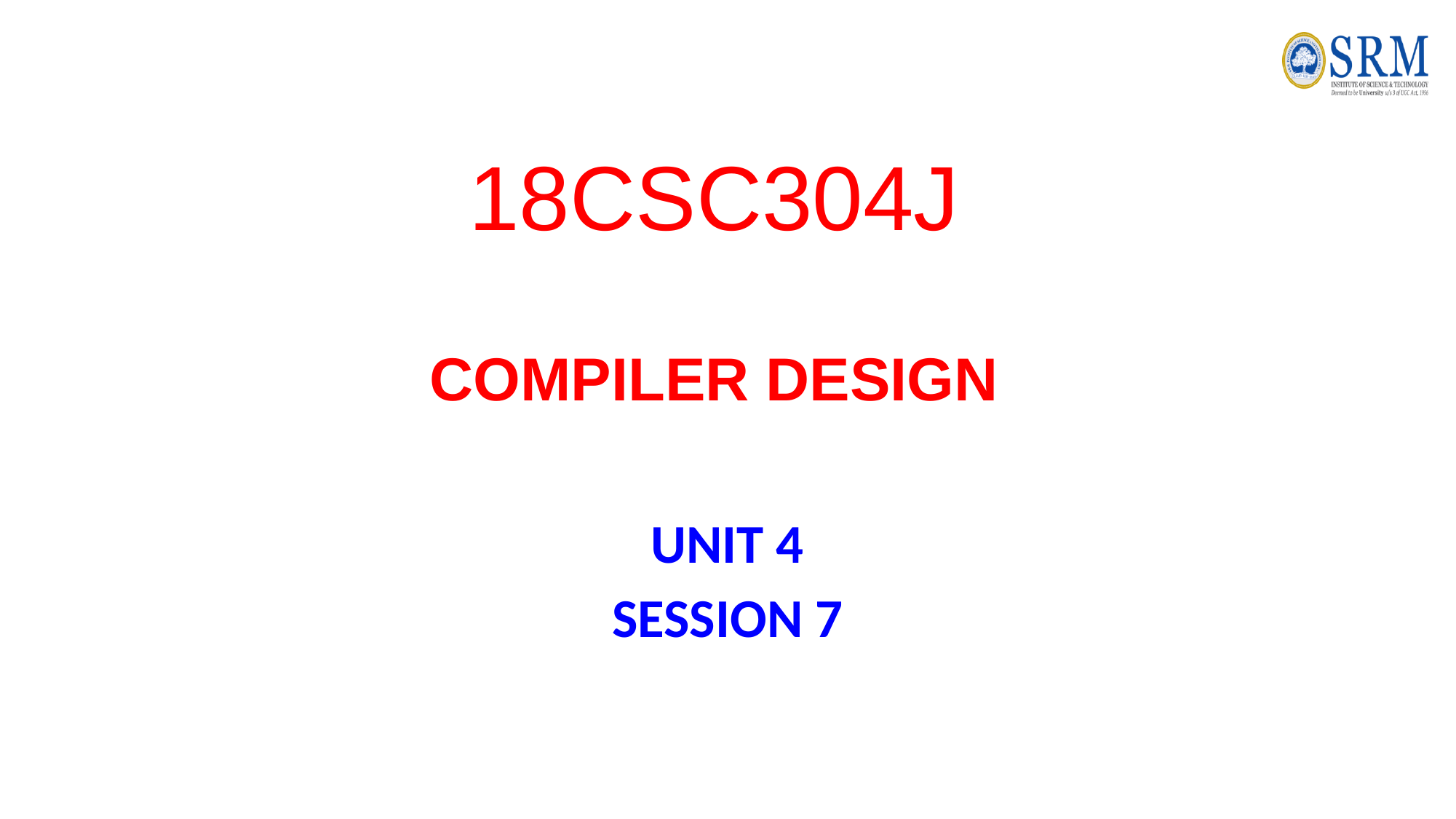

# 18CSC304J COMPILER DESIGN

UNIT 4
SESSION 7